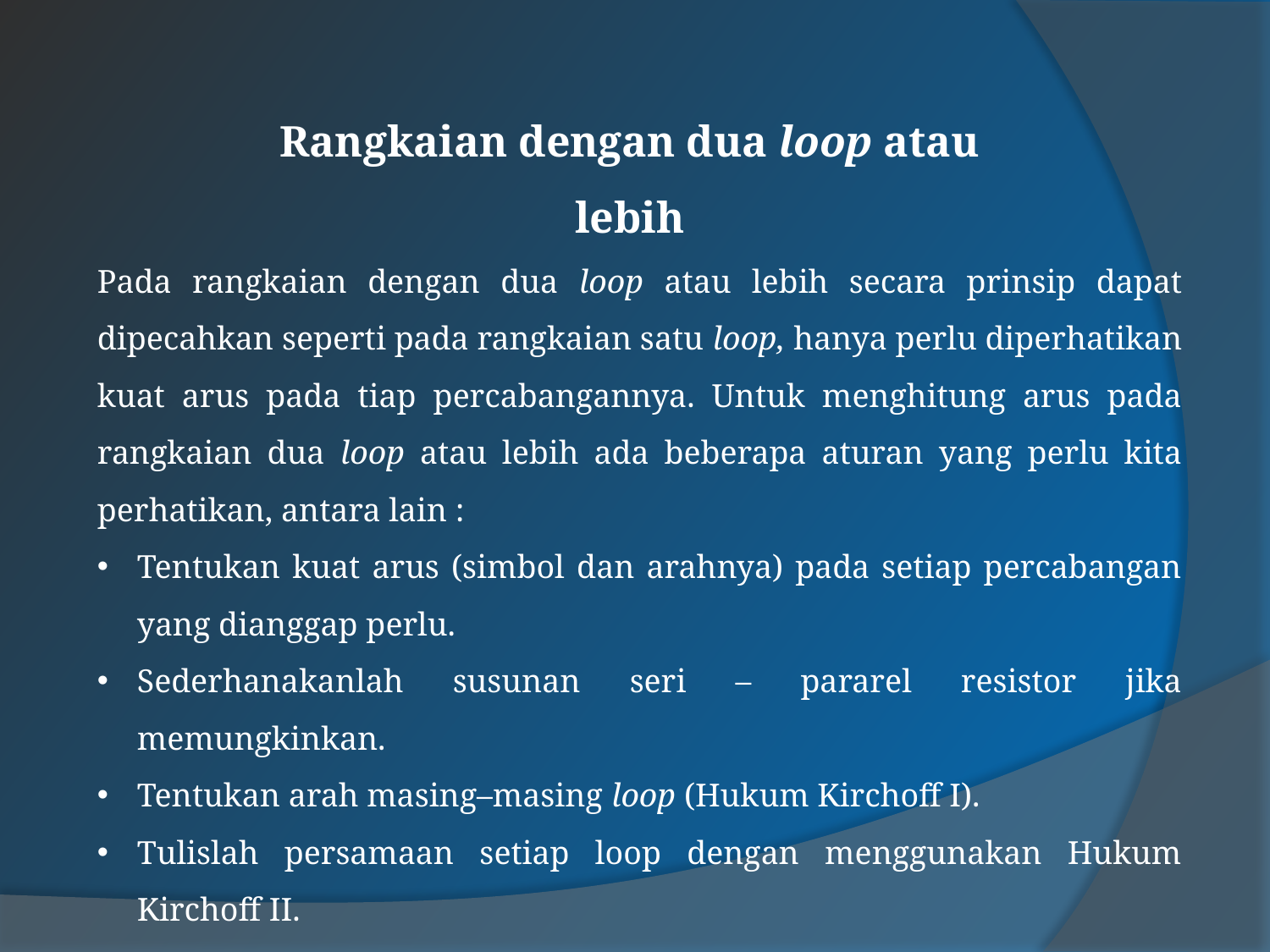

Rangkaian dengan dua loop atau lebih
Pada rangkaian dengan dua loop atau lebih secara prinsip dapat dipecahkan seperti pada rangkaian satu loop, hanya perlu diperhatikan kuat arus pada tiap percabangannya. Untuk menghitung arus pada rangkaian dua loop atau lebih ada beberapa aturan yang perlu kita perhatikan, antara lain :
Tentukan kuat arus (simbol dan arahnya) pada setiap percabangan yang dianggap perlu.
Sederhanakanlah susunan seri – pararel resistor jika memungkinkan.
Tentukan arah masing–masing loop (Hukum Kirchoff I).
Tulislah persamaan setiap loop dengan menggunakan Hukum Kirchoff II.
Tulislah persamaan arus untuk tiap titik percabangan dengan menggunakan Hukum Kirchoff I.